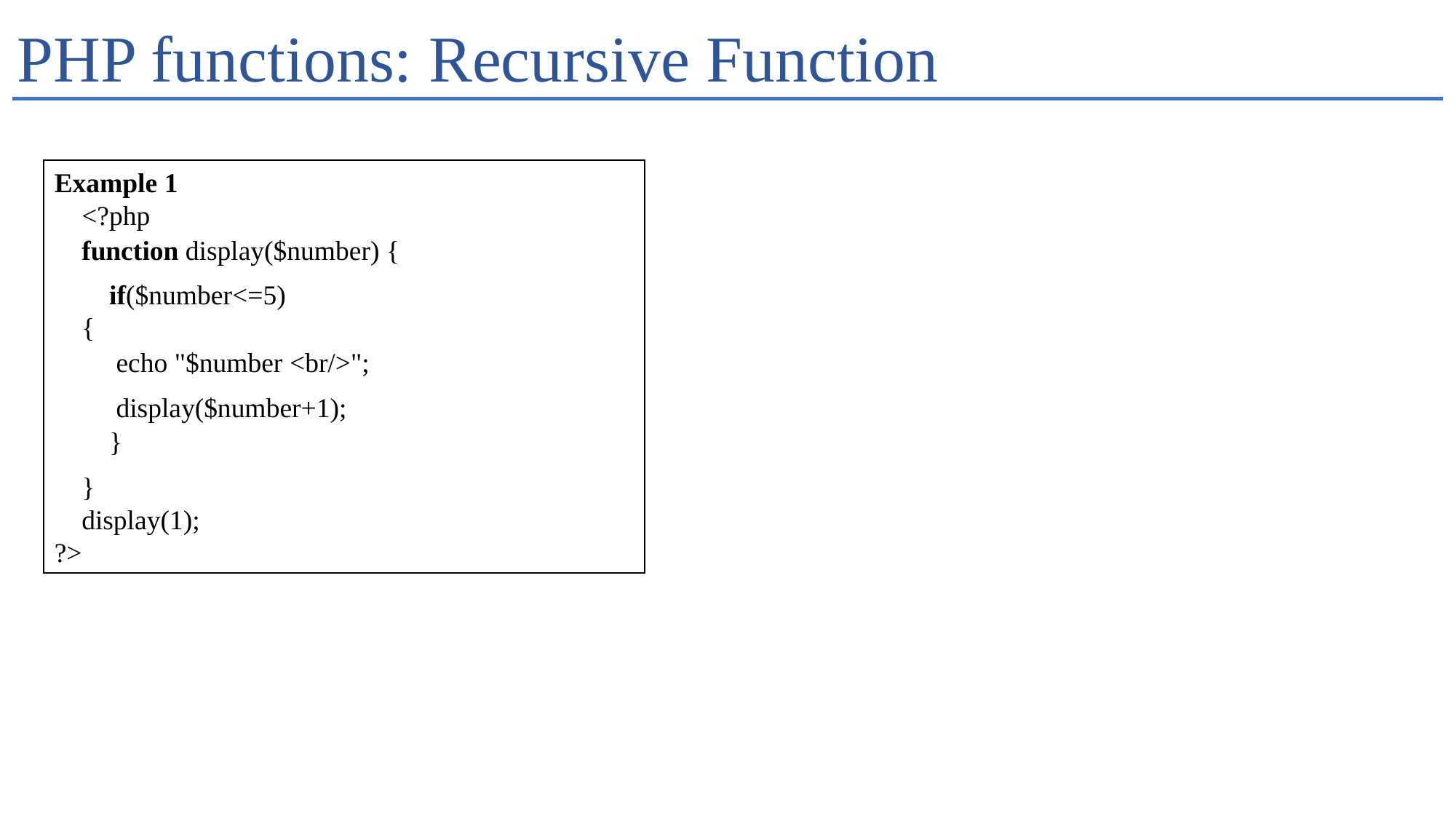

# PHP functions: Recursive Function
Example 1
<?php
function display($number) {
    if($number<=5)
{
     echo "$number <br/>";
     display($number+1);
    }
}
display(1);
?>